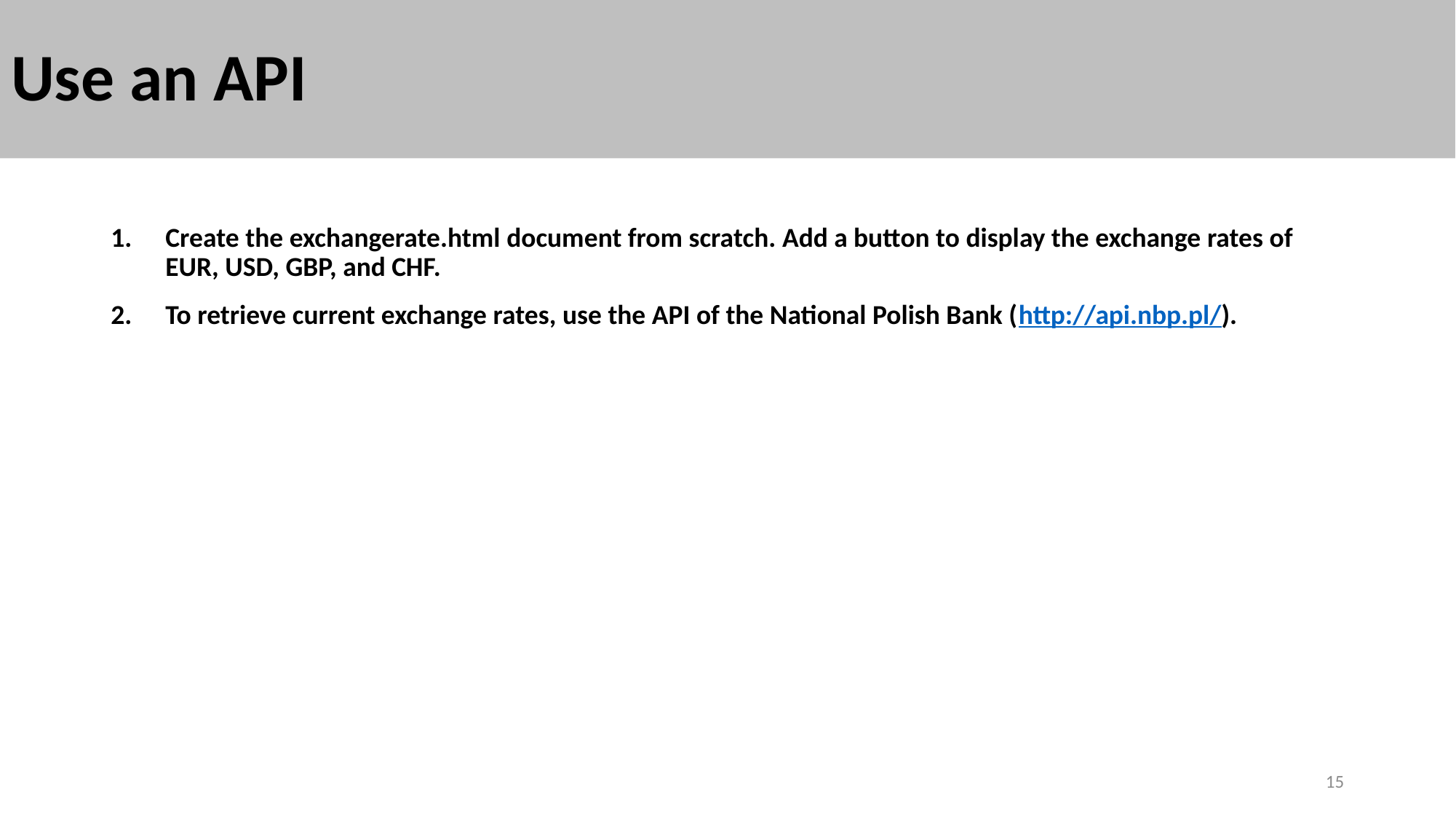

# Use an API
Create the exchangerate.html document from scratch. Add a button to display the exchange rates of EUR, USD, GBP, and CHF.
To retrieve current exchange rates, use the API of the National Polish Bank (http://api.nbp.pl/).
15